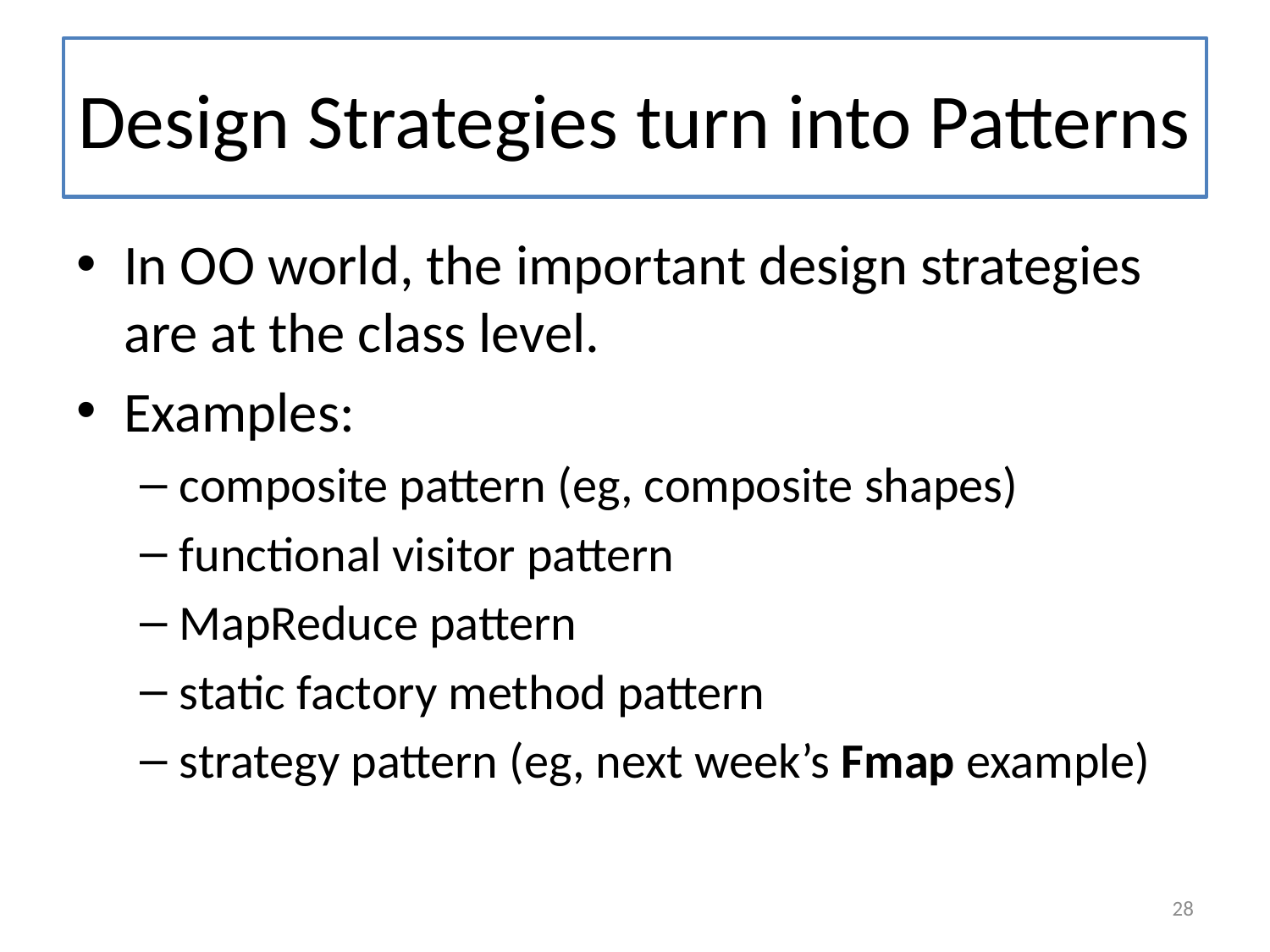

# Design Strategies turn into Patterns
In OO world, the important design strategies are at the class level.
Examples:
composite pattern (eg, composite shapes)
functional visitor pattern
MapReduce pattern
static factory method pattern
strategy pattern (eg, next week’s Fmap example)
28